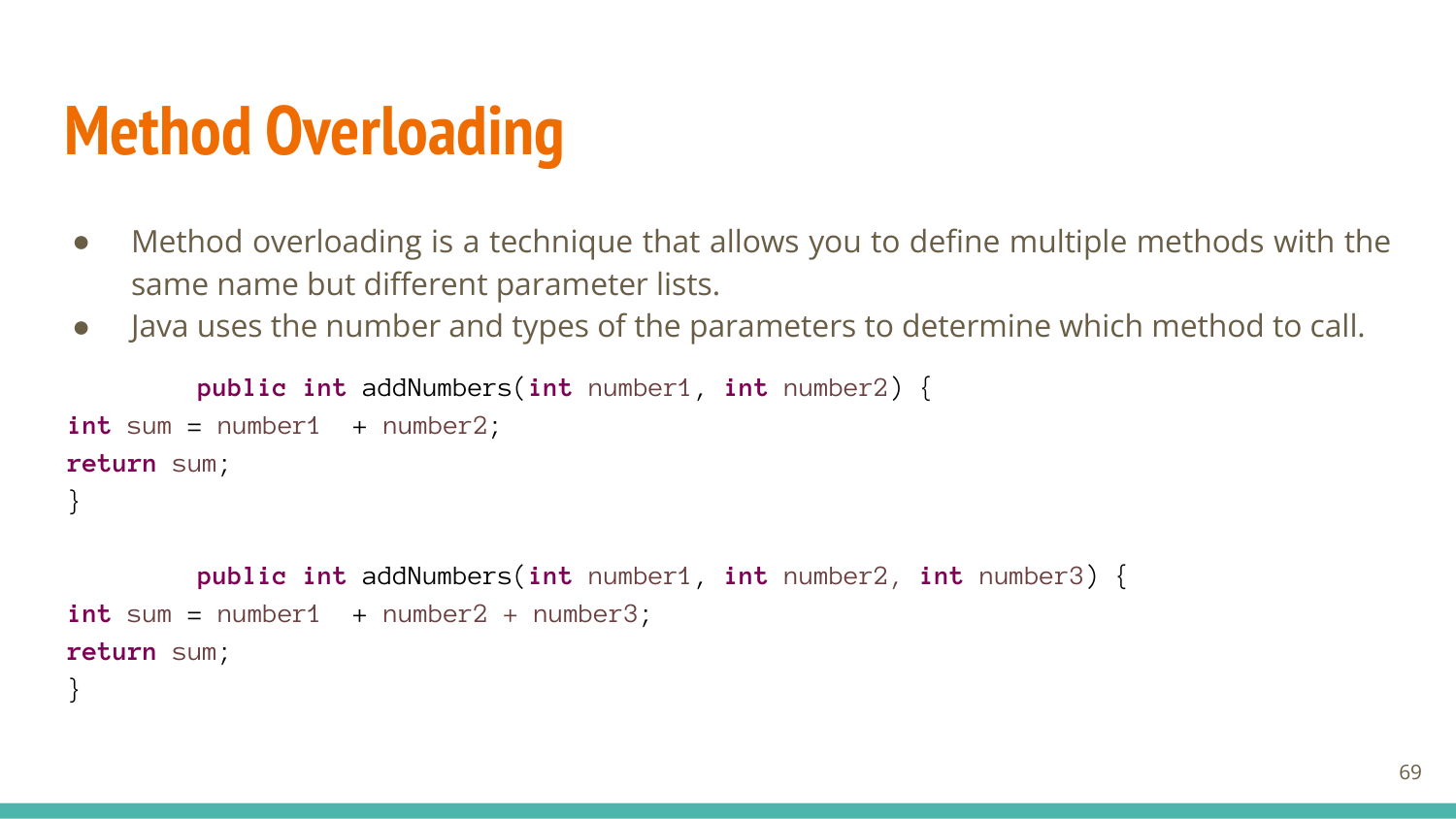

# Method Overloading
Method overloading is a technique that allows you to define multiple methods with the same name but different parameter lists.
Java uses the number and types of the parameters to determine which method to call.
public int addNumbers(int number1, int number2) {
			int sum = number1  + number2;
			return sum;
		}

public int addNumbers(int number1, int number2, int number3) {
			int sum = number1  + number2 + number3;
			return sum;
		}
69